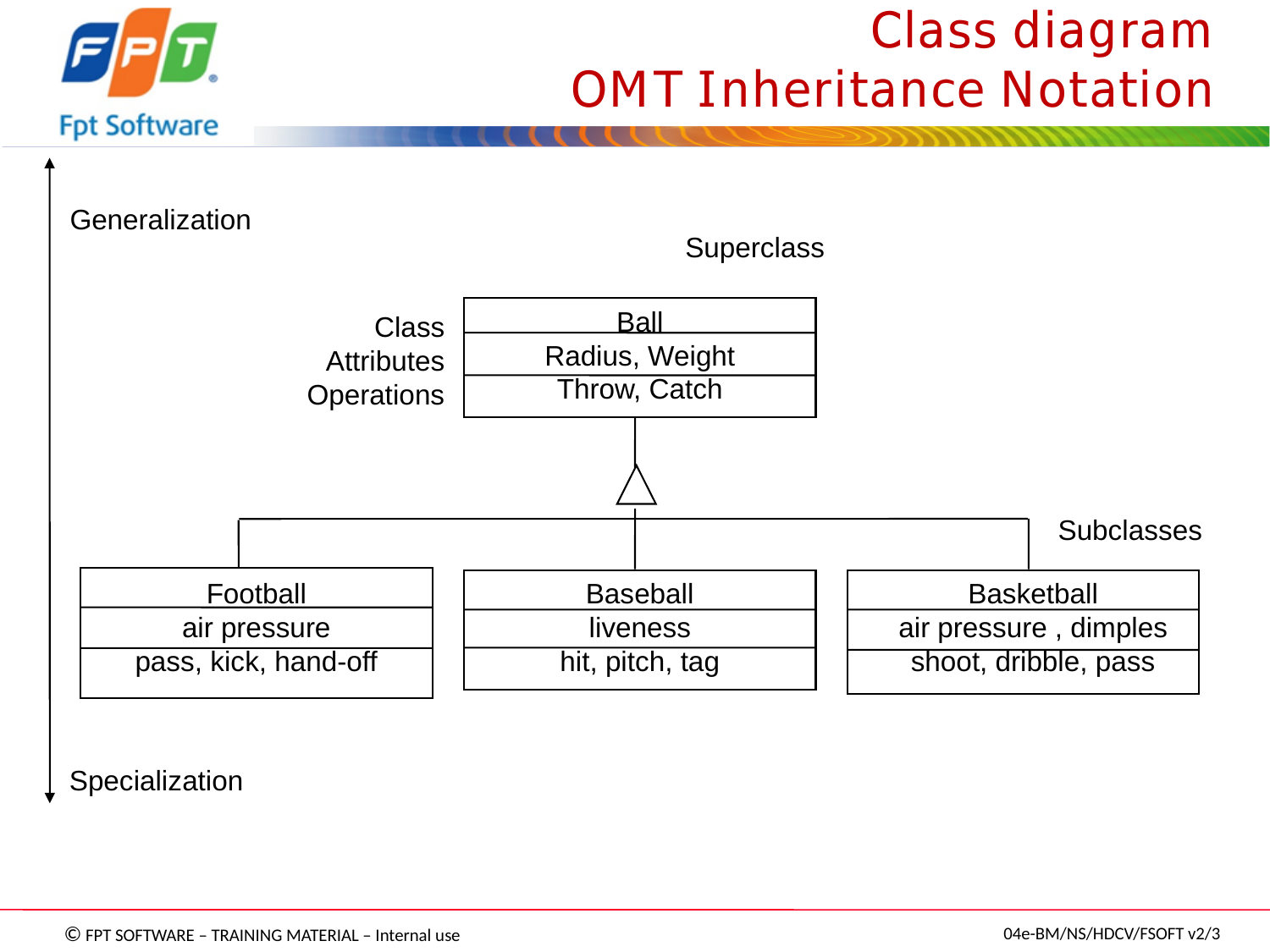

# Class diagram OMT Inheritance Notation

Generalization
Superclass
Ball
Radius, Weight
Throw, Catch

Class
Attributes
Operations

Subclasses

Football
air pressure
pass, kick, hand-off
Baseball
liveness
hit, pitch, tag
Basketball
air pressure , dimples
shoot, dribble, pass

Specialization